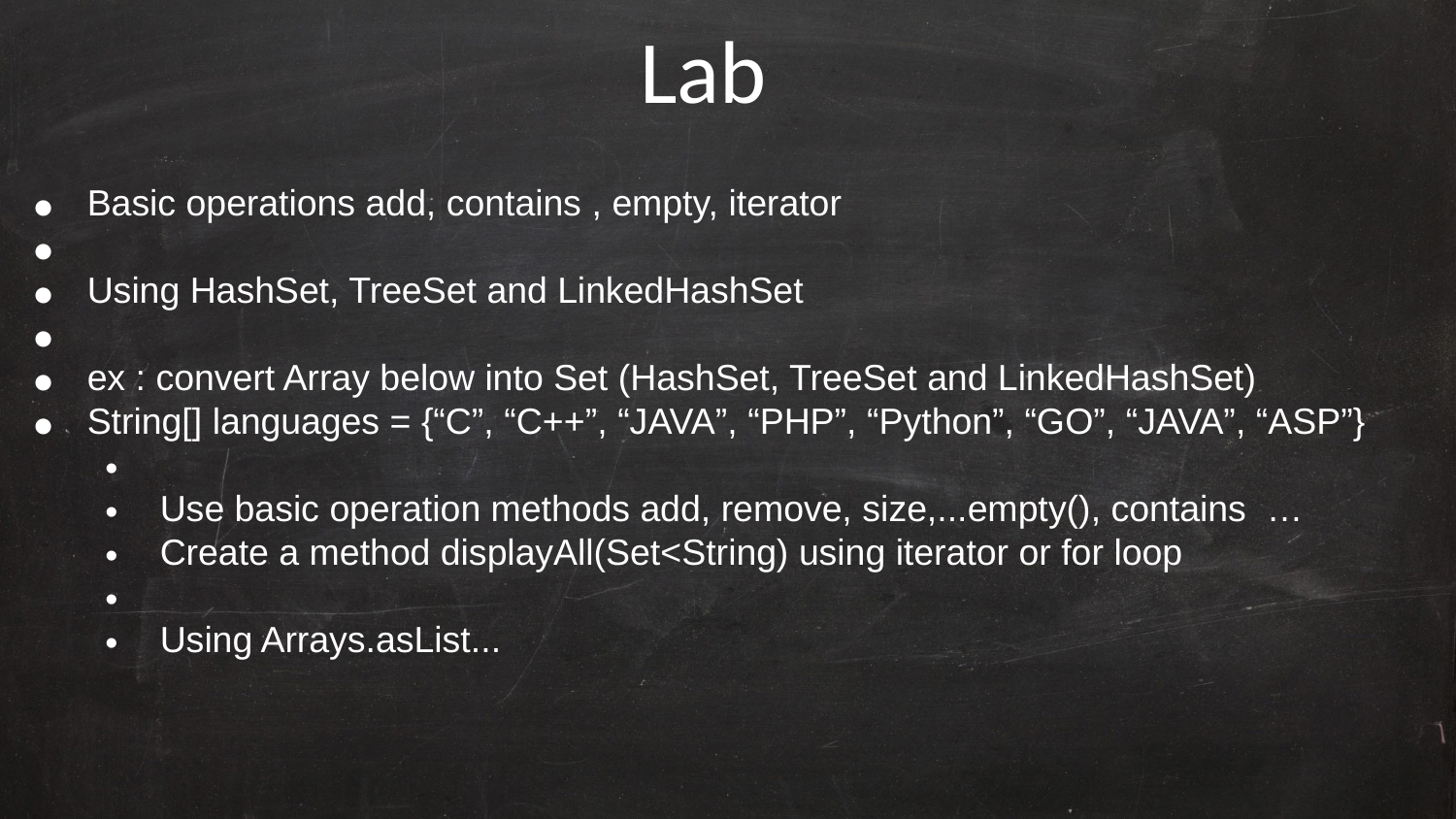

Lab
Basic operations add, contains , empty, iterator

Using HashSet, TreeSet and LinkedHashSet

ex : convert Array below into Set (HashSet, TreeSet and LinkedHashSet)
String[] languages = {“C”, “C++”, “JAVA”, “PHP”, “Python”, “GO”, “JAVA”, “ASP”}

Use basic operation methods add, remove, size,...empty(), contains  …
Create a method displayAll(Set<String) using iterator or for loop

Using Arrays.asList...